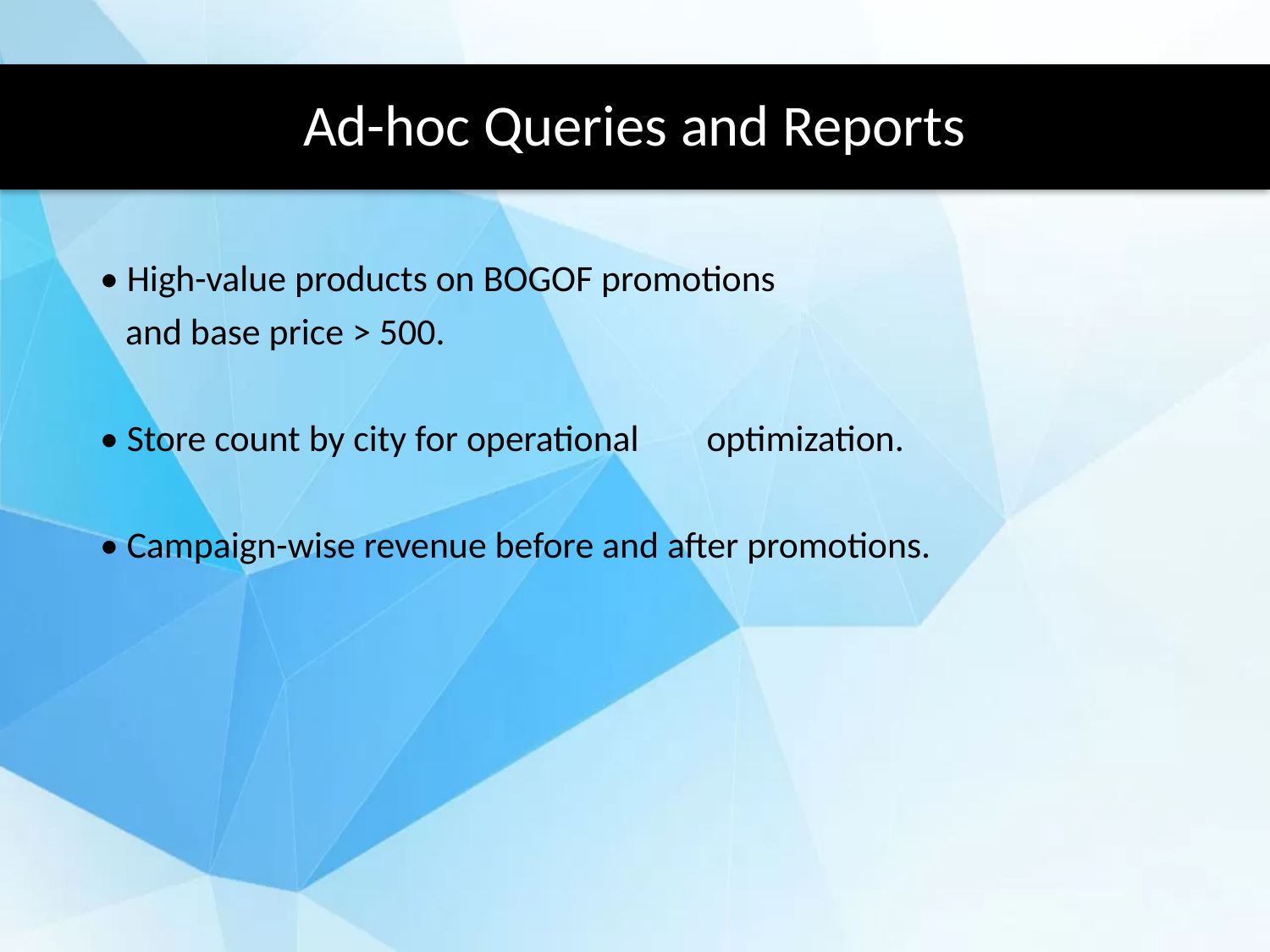

# Ad-hoc Queries and Reports

• High-value products on BOGOF promotions
   and base price > 500.

• Store count by city for operational        optimization.

• Campaign-wise revenue before and after promotions.